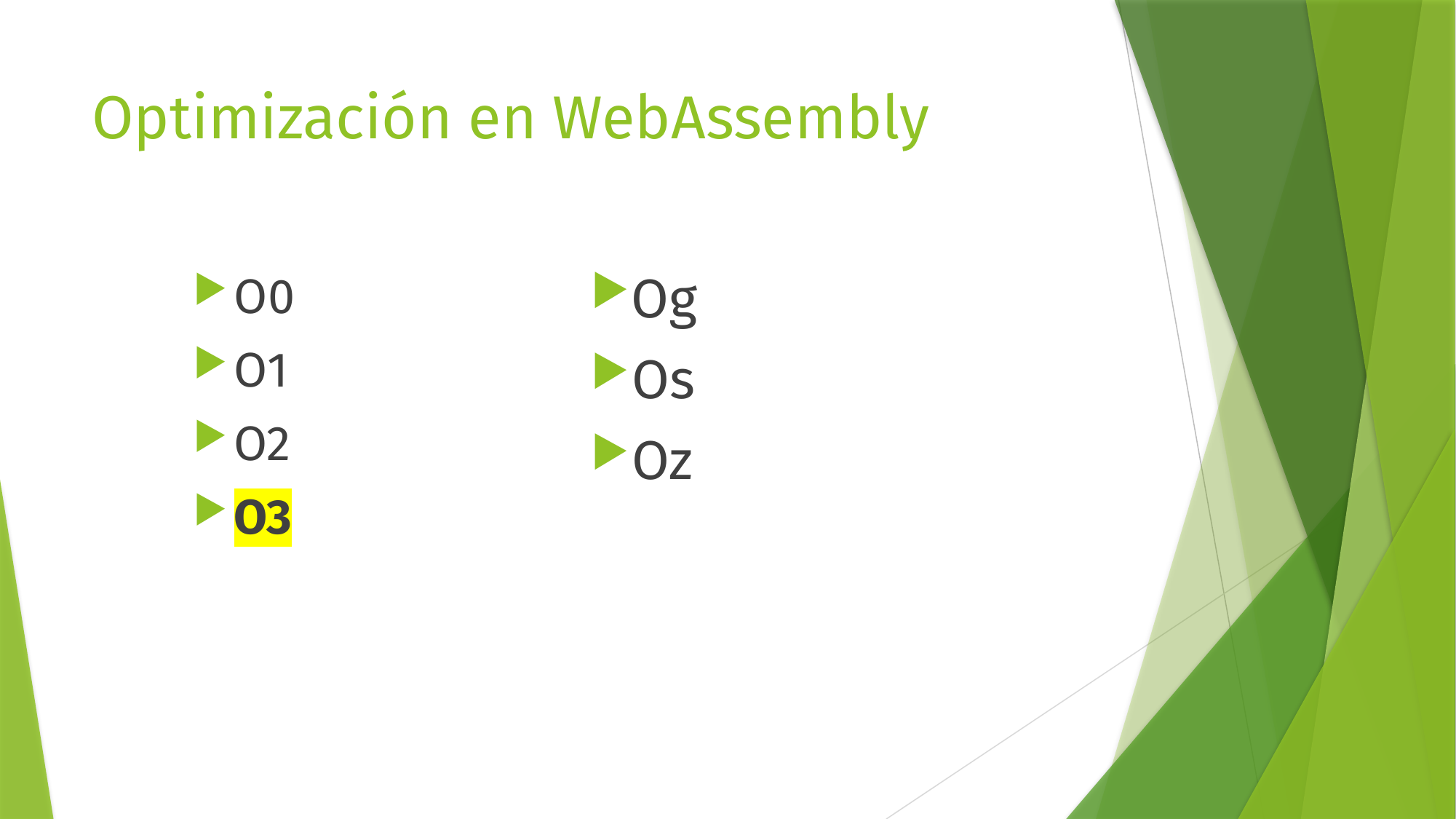

# Optimización en WebAssembly
Og
Os
Oz
O0
O1
O2
O3